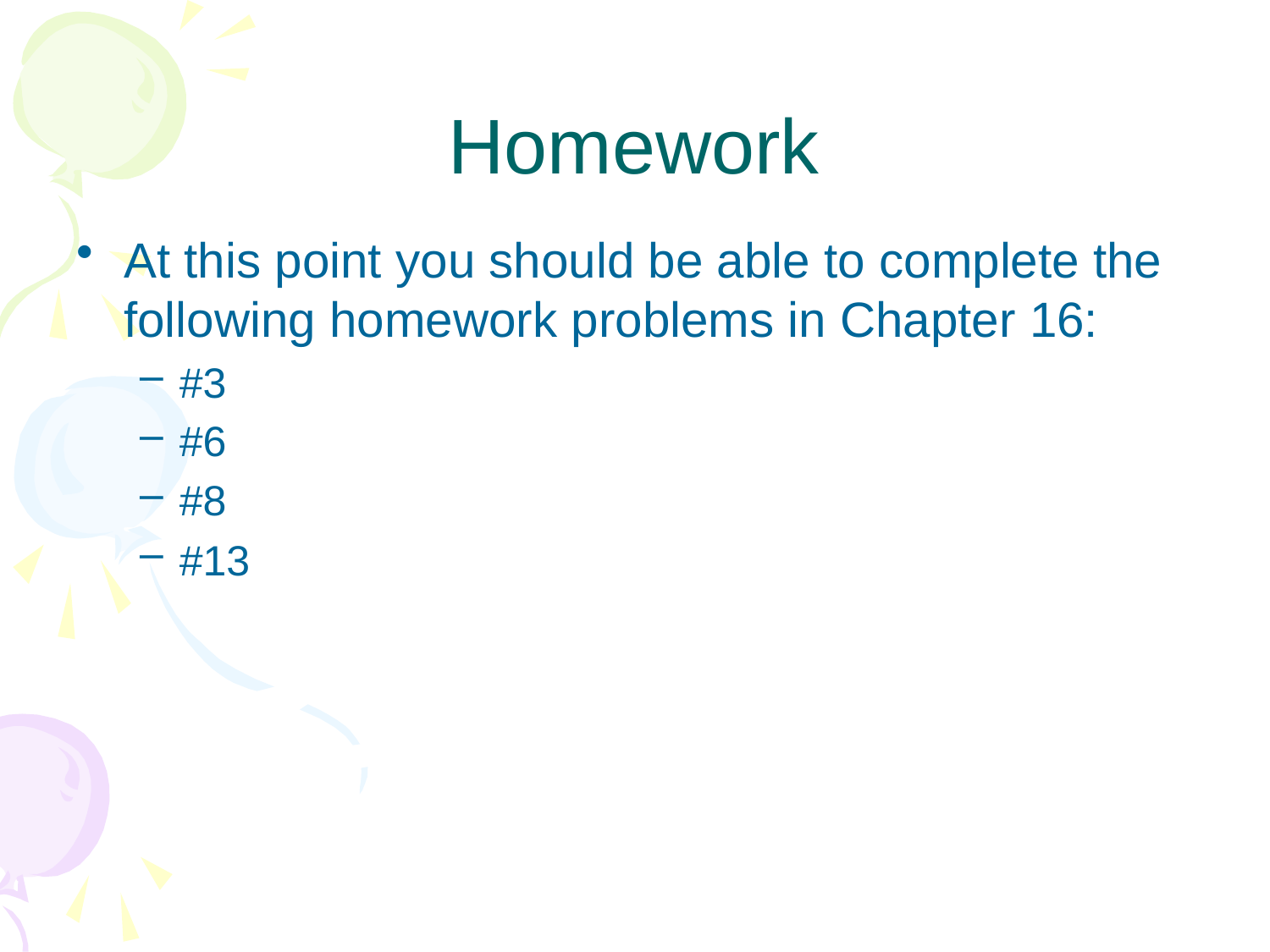

# Homework
At this point you should be able to complete the following homework problems in Chapter 16:
#3
#6
#8
#13